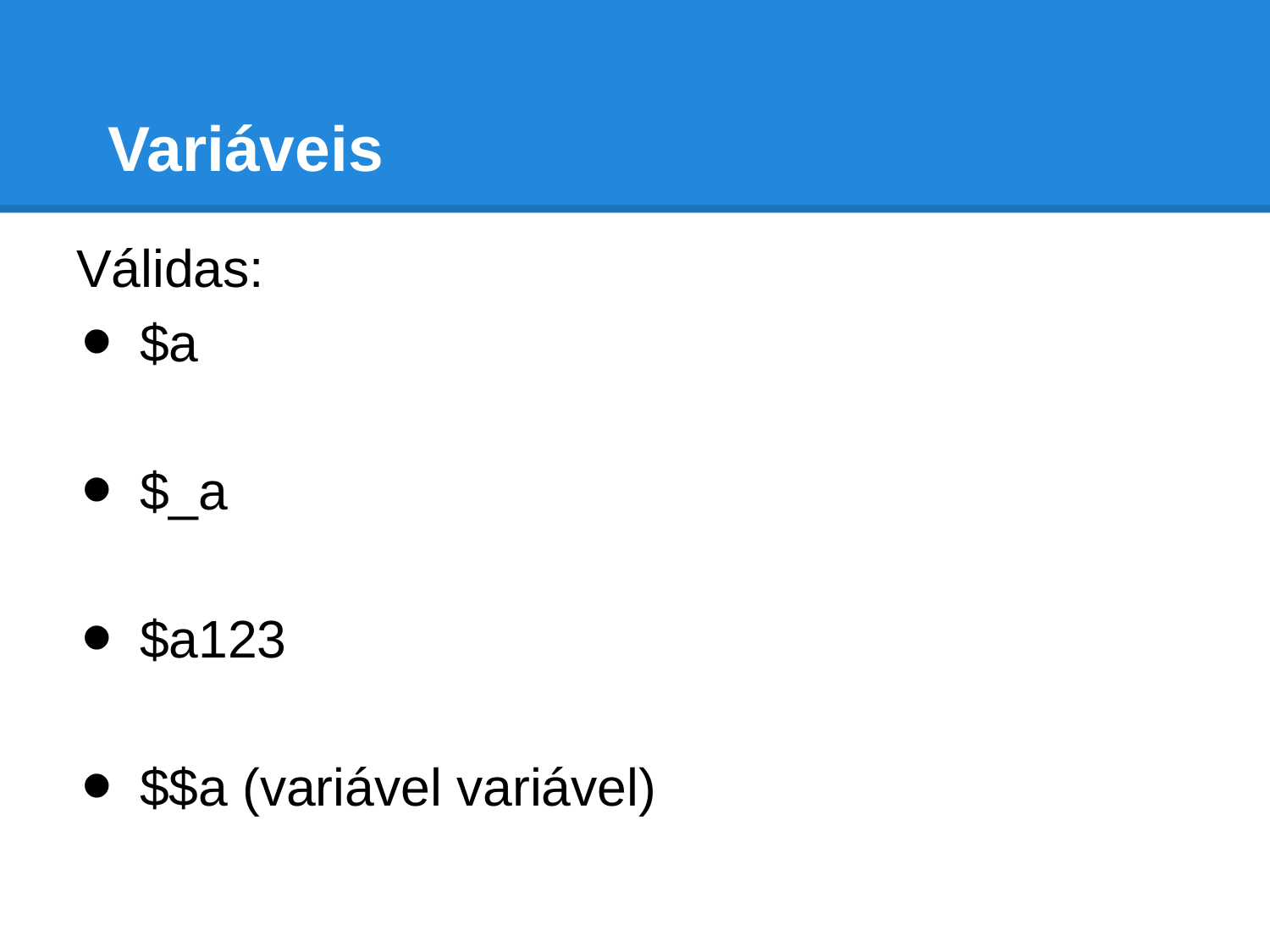

# Variáveis
Válidas:
$a

$_a

$a123

$$a (variável variável)